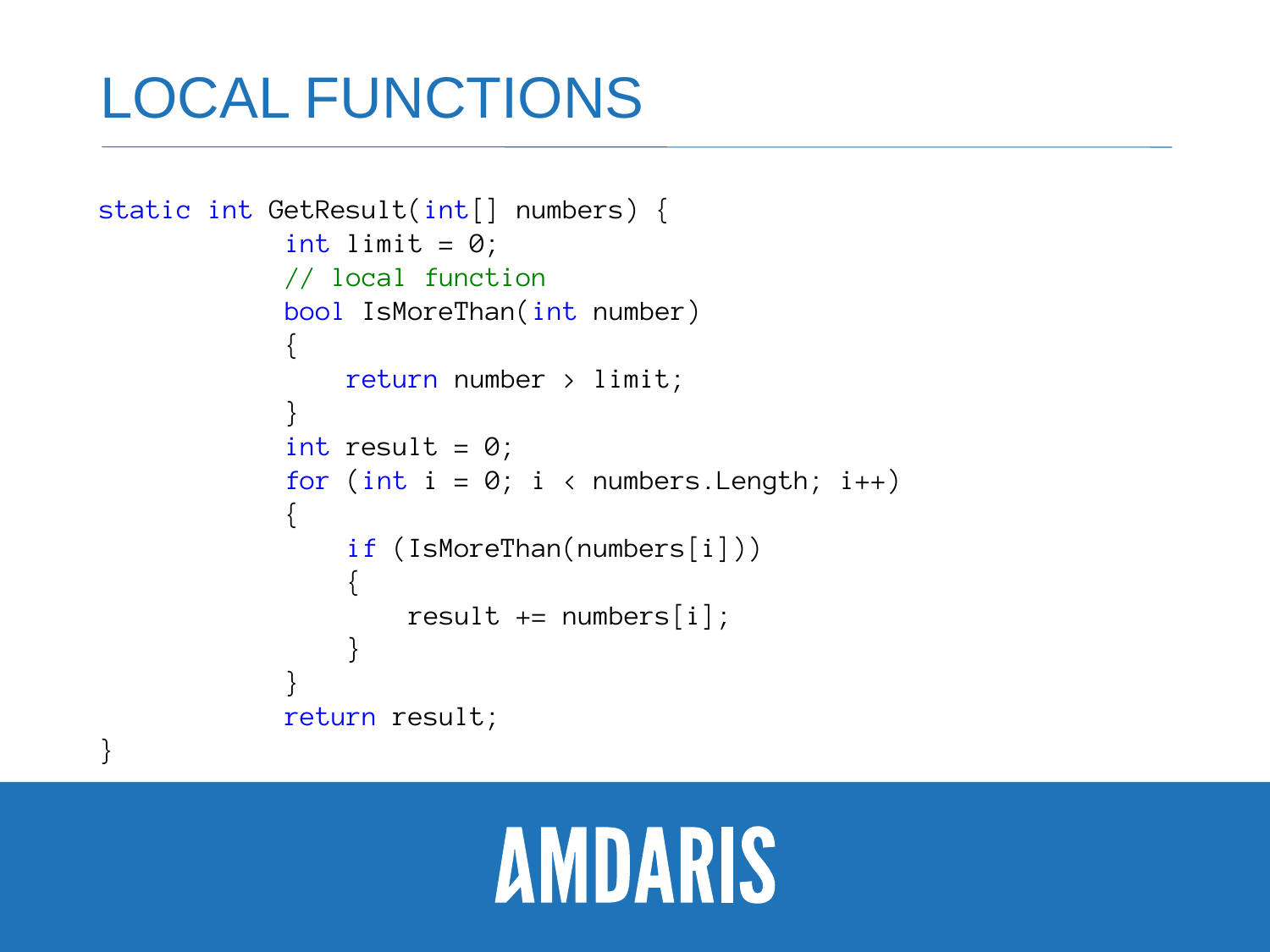

# Local functions
static int GetResult(int[] numbers) {
            int limit = 0;
            // local function
            bool IsMoreThan(int number)
            {
                return number > limit;
            }
            int result = 0;
            for (int i = 0; i < numbers.Length; i++)
            {
                if (IsMoreThan(numbers[i]))
                {
                    result += numbers[i];
                }
            }
            return result;
}